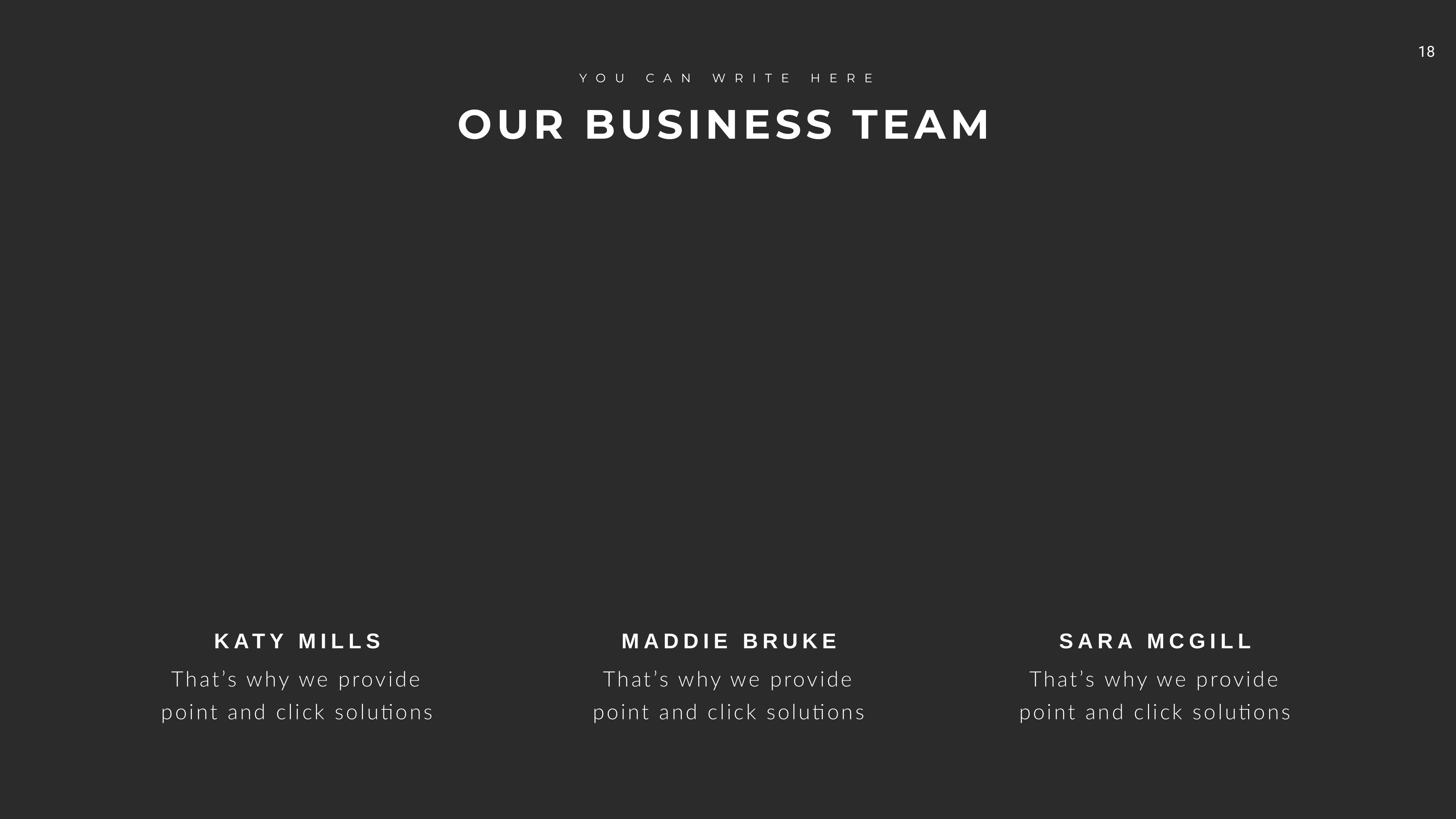

YOU CAN WRITE HERE
OUR BUSINESS TEAM

KATY MILLS
That’s why we provide point and click solutions
MADDIE BRUKE
That’s why we provide point and click solutions
SARA MCGILL
That’s why we provide point and click solutions